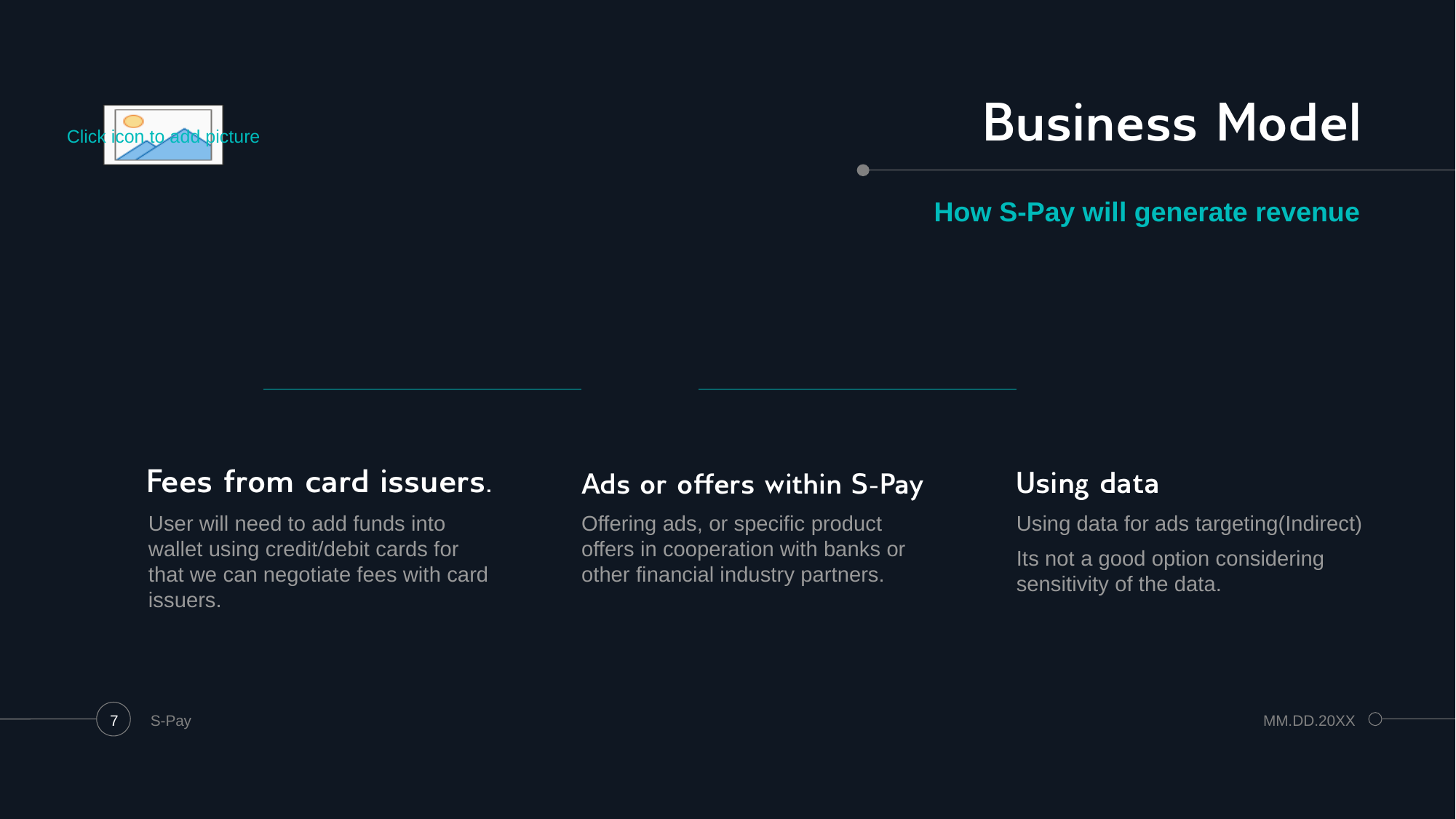

# Business Model

How S-Pay will generate revenue

Fees from card issuers.
Ads or offers within S-Pay
Using data
User will need to add funds into wallet using credit/debit cards for that we can negotiate fees with card issuers.
Offering ads, or specific product offers in cooperation with banks or other financial industry partners.
Using data for ads targeting(Indirect)
Its not a good option considering sensitivity of the data.
S-Pay
MM.DD.20XX
7